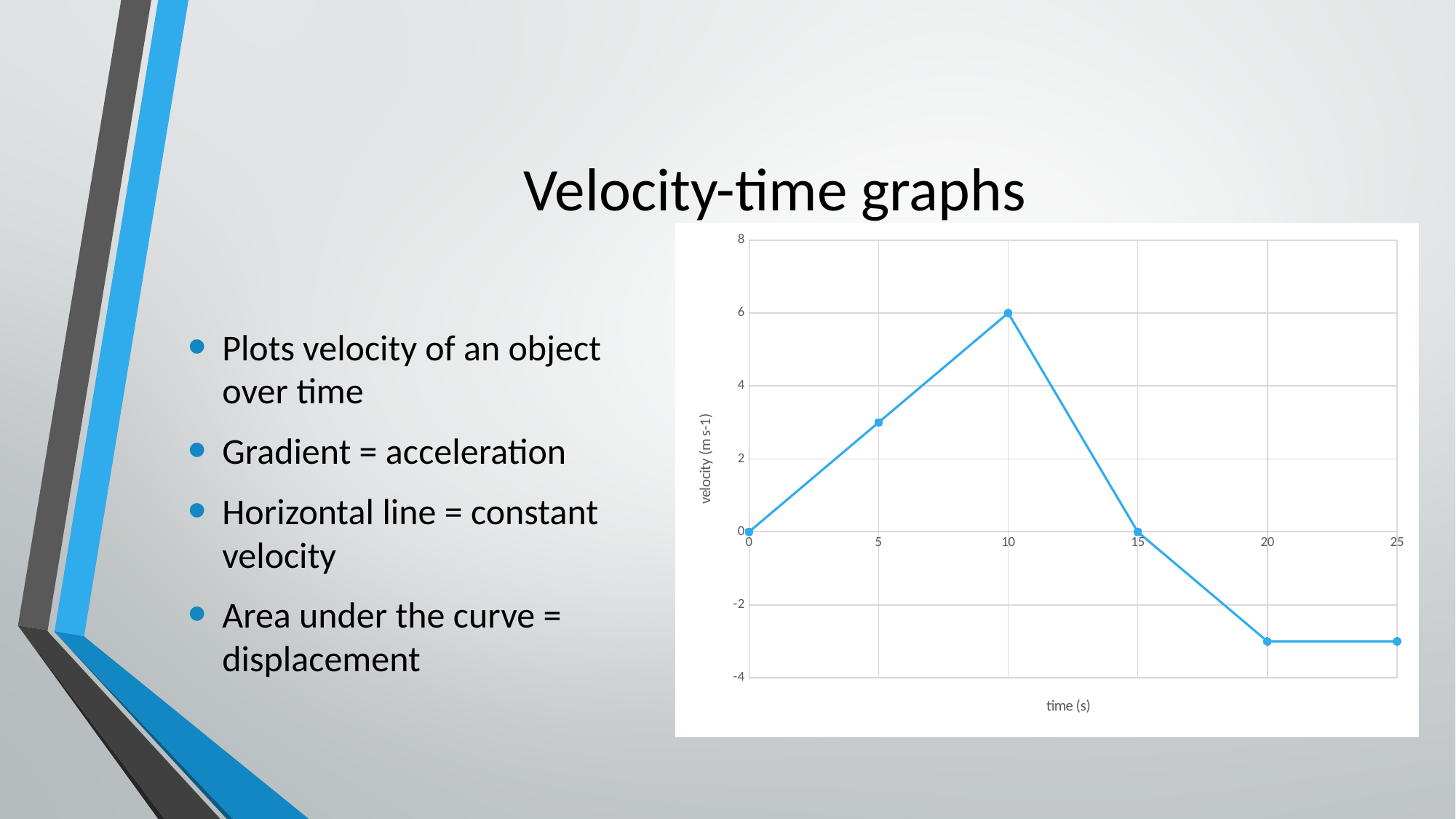

# Velocity-time graphs

### Chart

| Category |  |
|---|---|
Plots velocity of an object over time
Gradient = acceleration
Horizontal line = constant velocity
Area under the curve = displacement